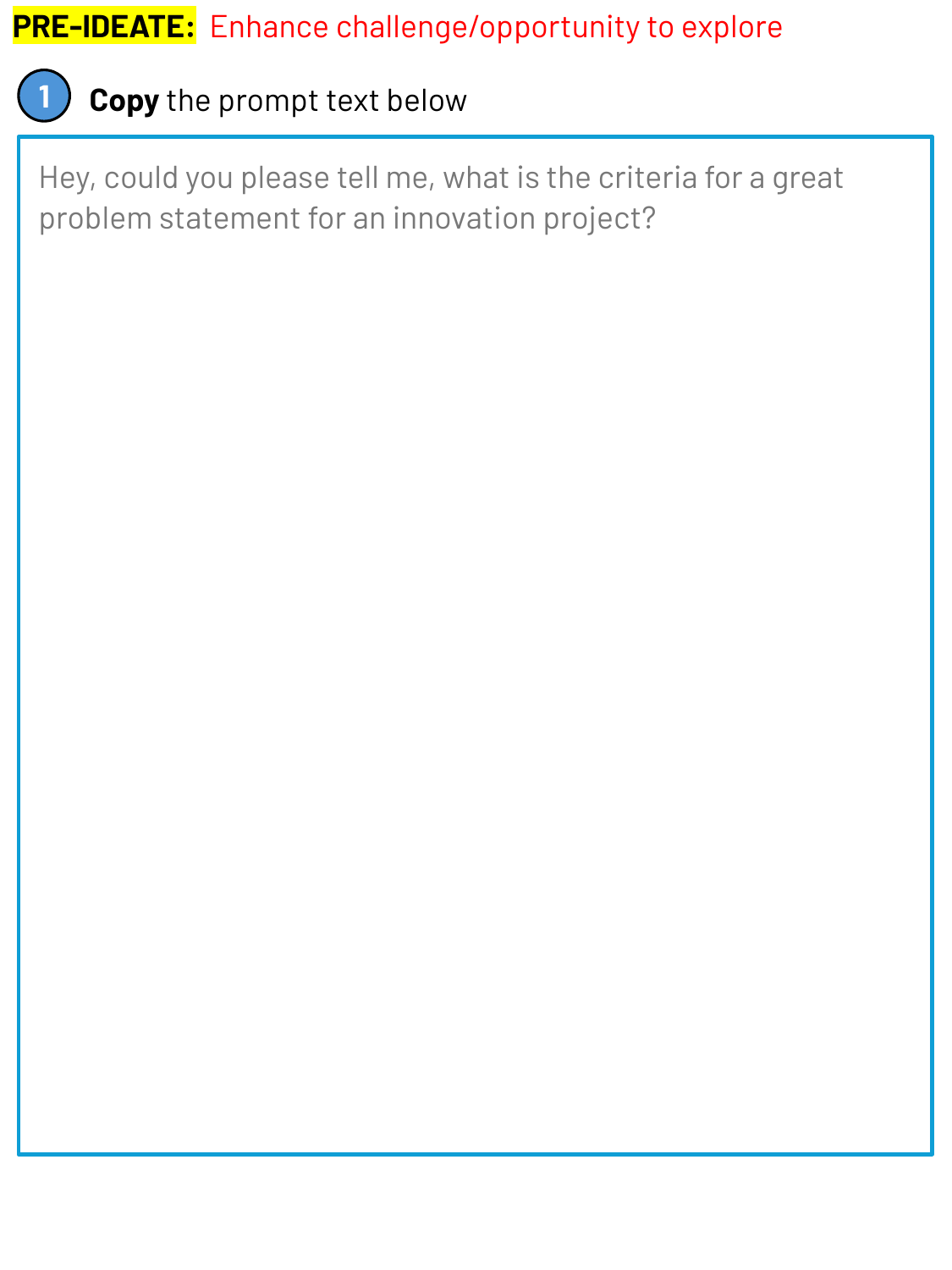

PRE-IDEATE:  Enhance challenge/opportunity to explore
Hey, could you please tell me, what is the criteria for a great problem statement for an innovation project?